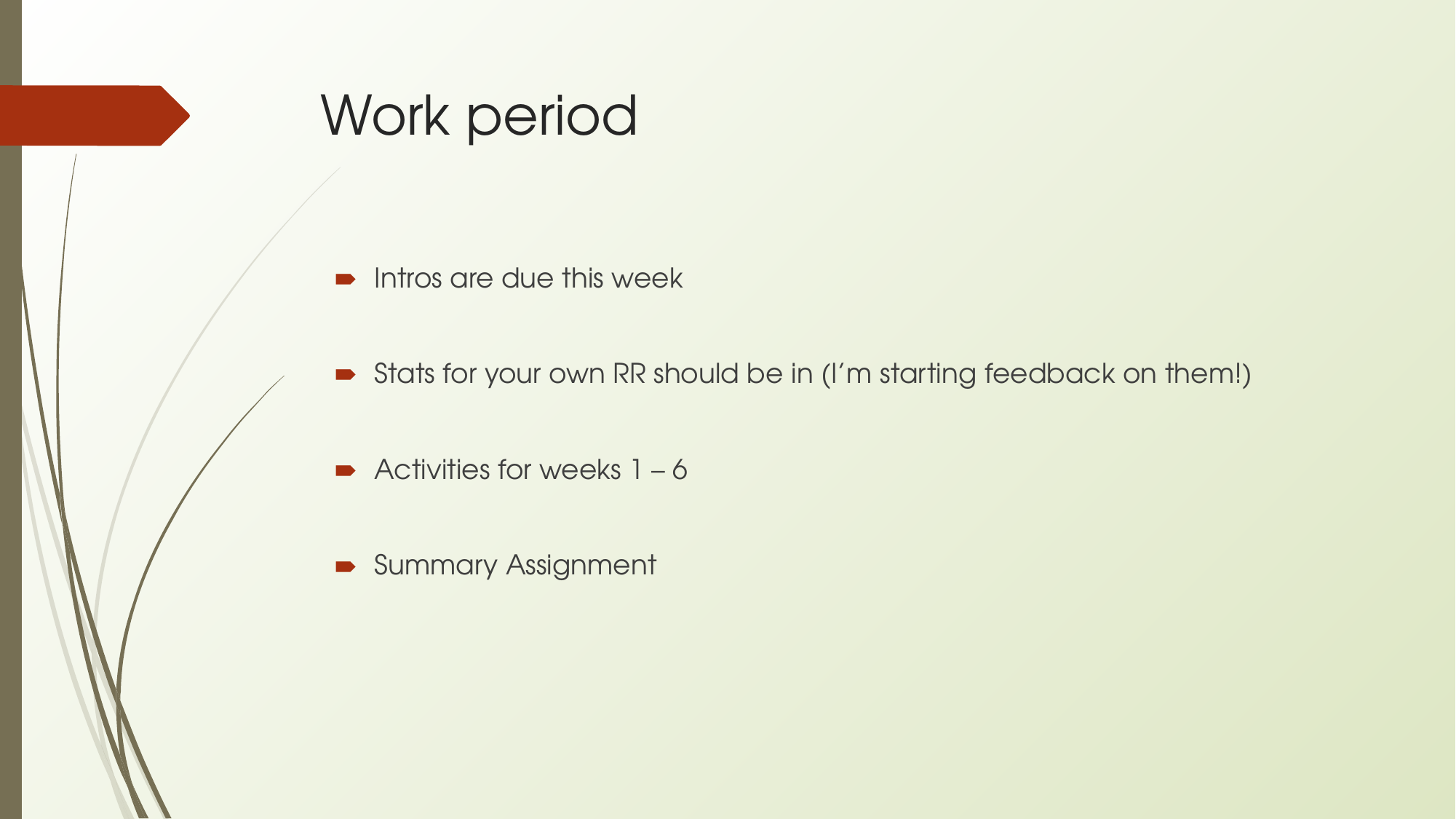

# Work period
Intros are due this week

Stats for your own RR should be in (I’m starting feedback on them!)

Activities for weeks 1 – 6

Summary Assignment